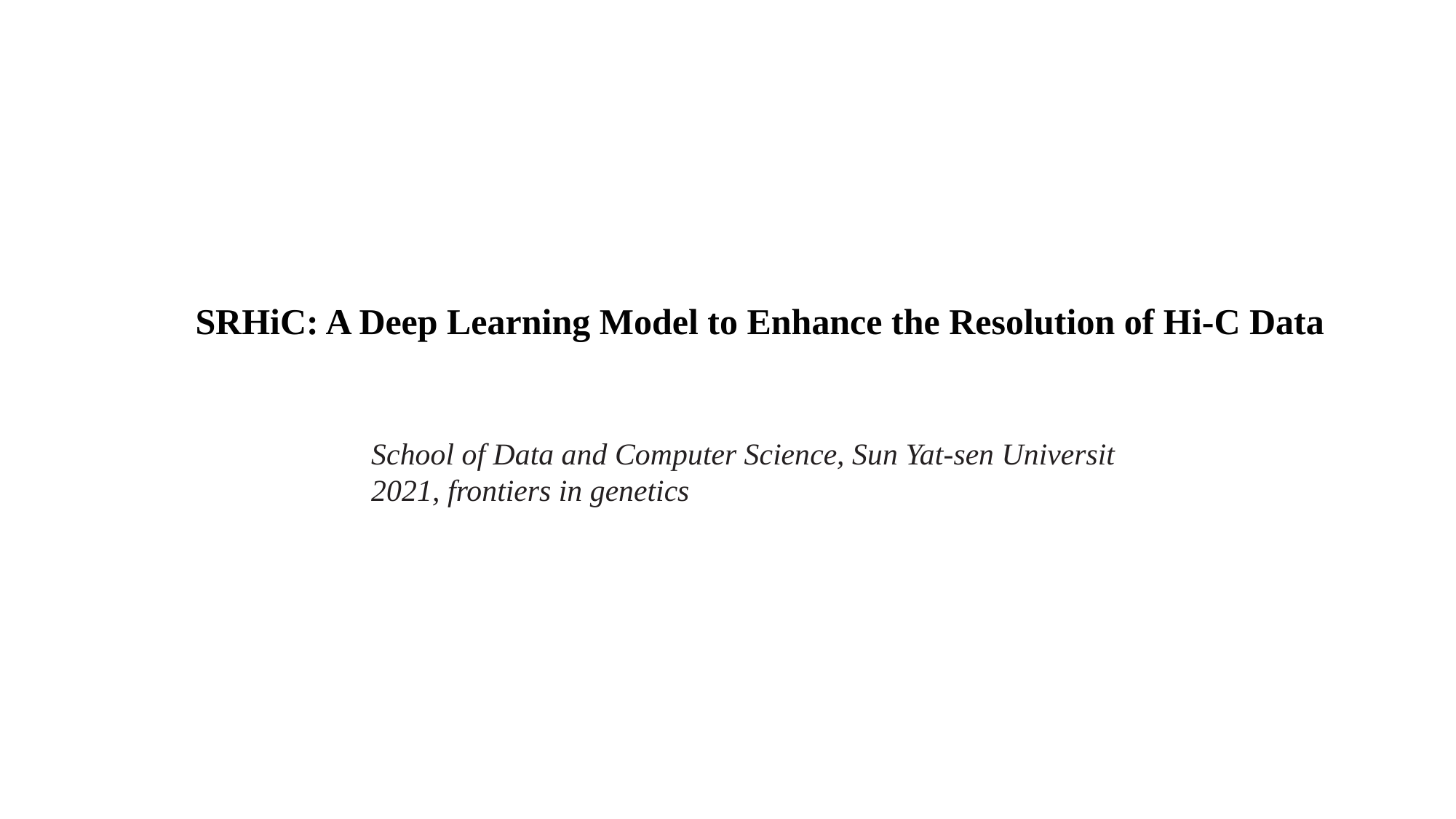

SRHiC: A Deep Learning Model to Enhance the Resolution of Hi-C Data
School of Data and Computer Science, Sun Yat-sen Universit
2021, frontiers in genetics